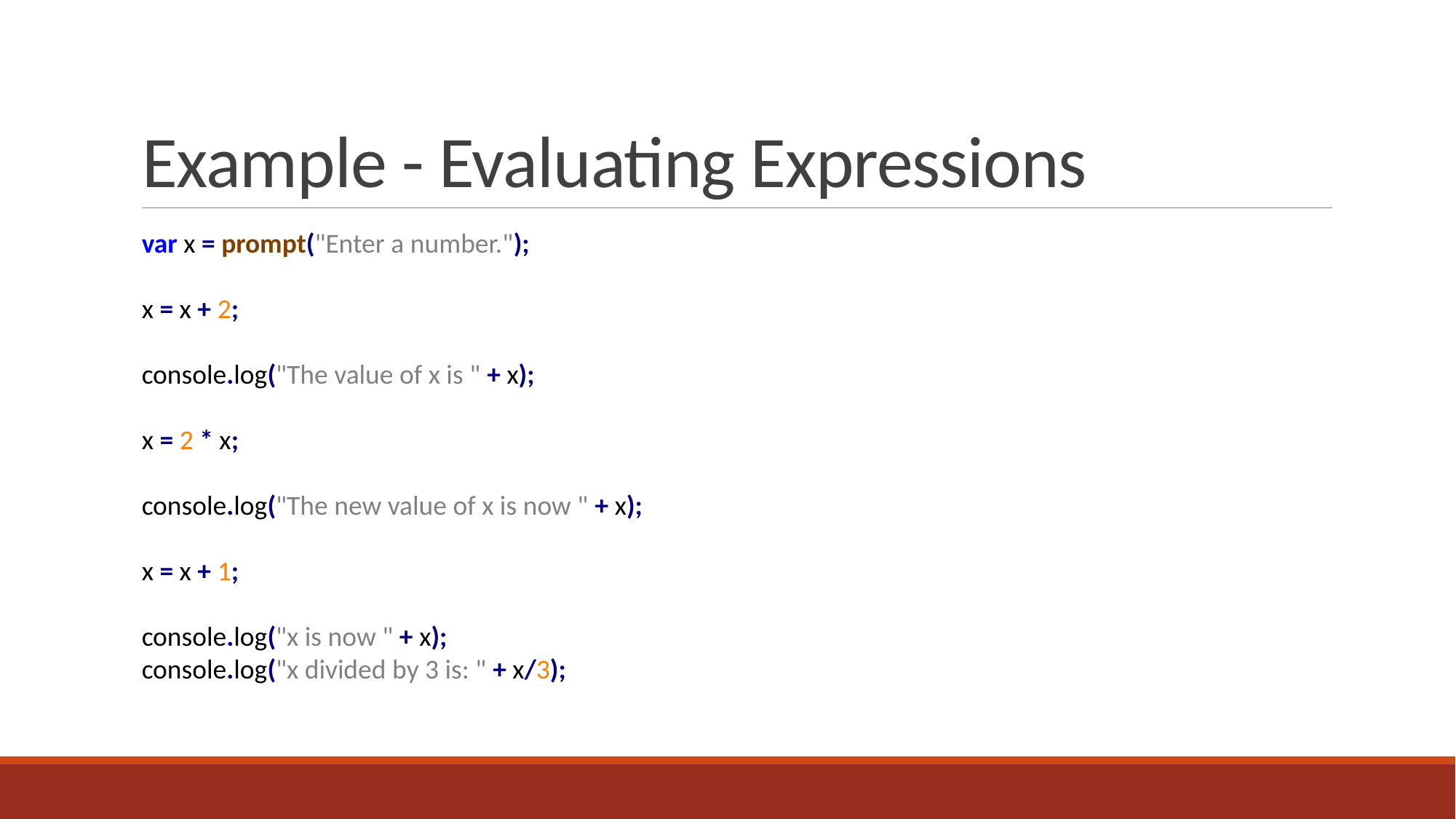

# Example - Evaluating Expressions

var x = prompt("Enter a number.");

x = x + 2;

console.log("The value of x is " + x);

x = 2 * x;

console.log("The new value of x is now " + x);

x = x + 1;

console.log("x is now " + x);
console.log("x divided by 3 is: " + x/3);